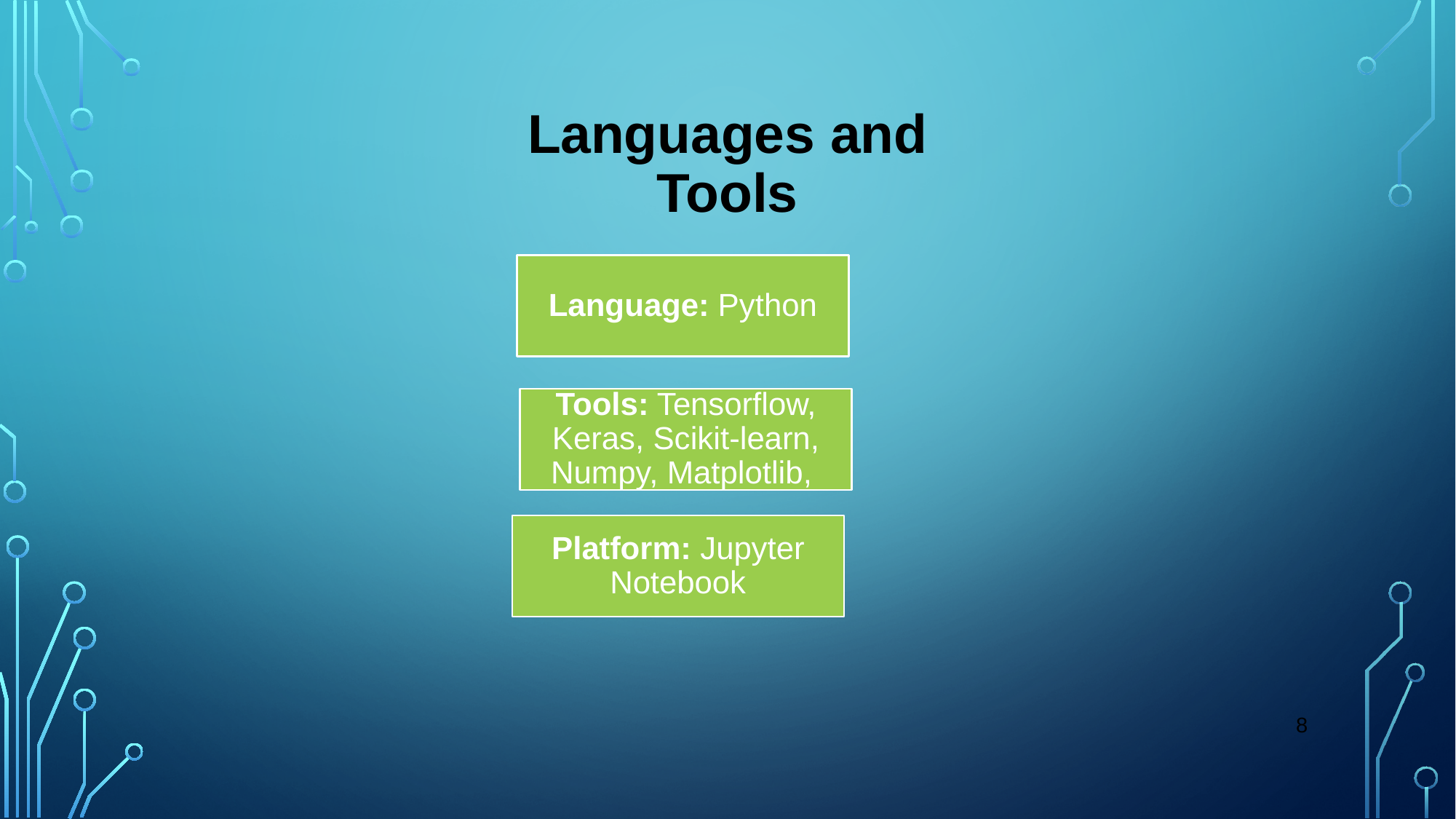

Languages and Tools
Language: Python
Tools: Tensorflow, Keras, Scikit-learn, Numpy, Matplotlib,
Platform: Jupyter Notebook
8